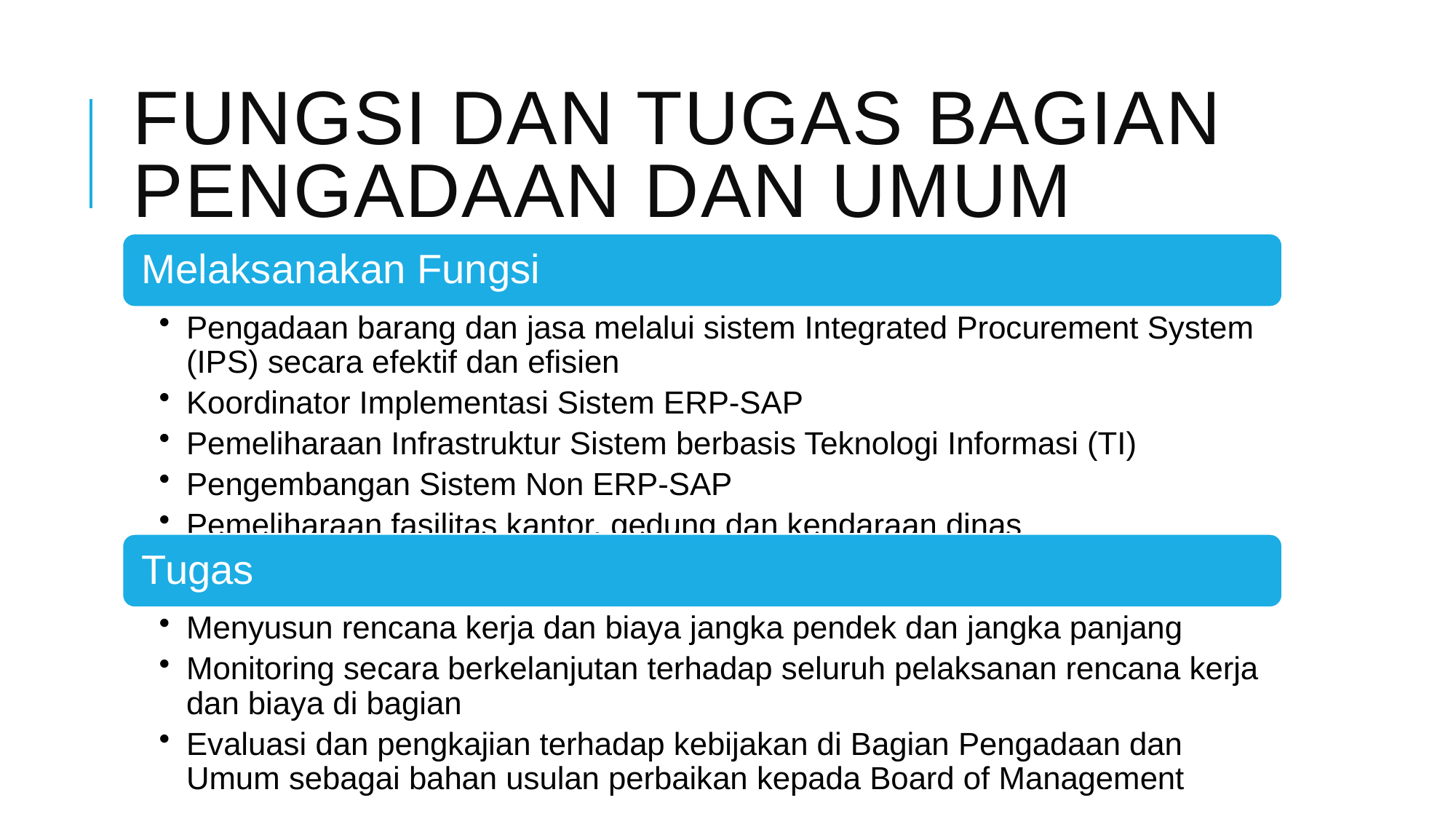

# Fungsi dan Tugas Bagian Pengadaan dan Umum
Melaksanakan Fungsi
Pengadaan barang dan jasa melalui sistem Integrated Procurement System (IPS) secara efektif dan efisien
Koordinator Implementasi Sistem ERP-SAP
Pemeliharaan Infrastruktur Sistem berbasis Teknologi Informasi (TI)
Pengembangan Sistem Non ERP-SAP
Pemeliharaan fasilitas kantor, gedung dan kendaraan dinas
Tugas
Menyusun rencana kerja dan biaya jangka pendek dan jangka panjang
Monitoring secara berkelanjutan terhadap seluruh pelaksanan rencana kerja dan biaya di bagian
Evaluasi dan pengkajian terhadap kebijakan di Bagian Pengadaan dan Umum sebagai bahan usulan perbaikan kepada Board of Management